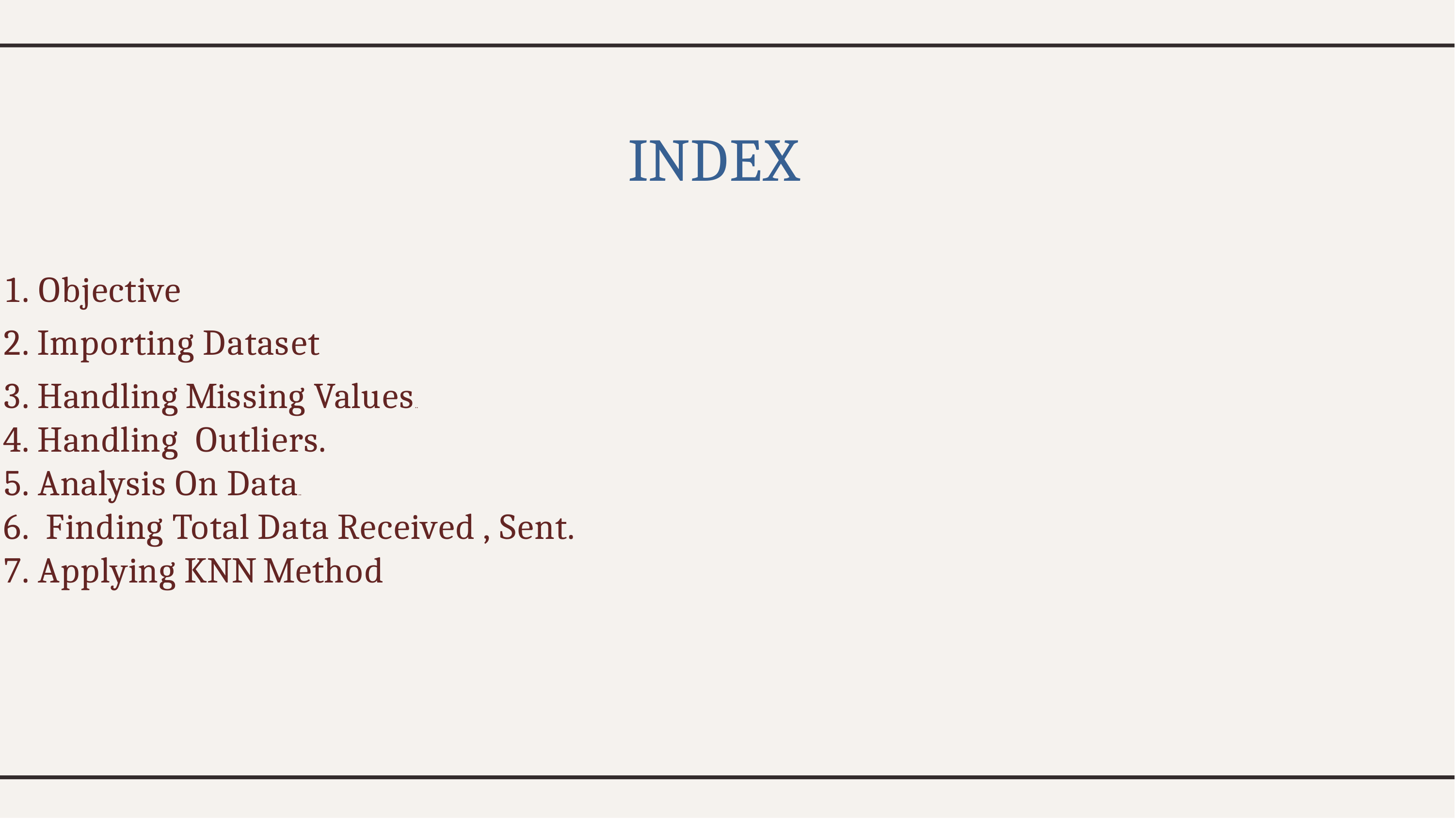

# INDEX 1. Objective 2. Importing Dataset 3. Handling Missing Values.. 4. Handling  Outliers. 5. Analysis On Data.. 6.  Finding Total Data Received , Sent. 7. Applying KNN Method